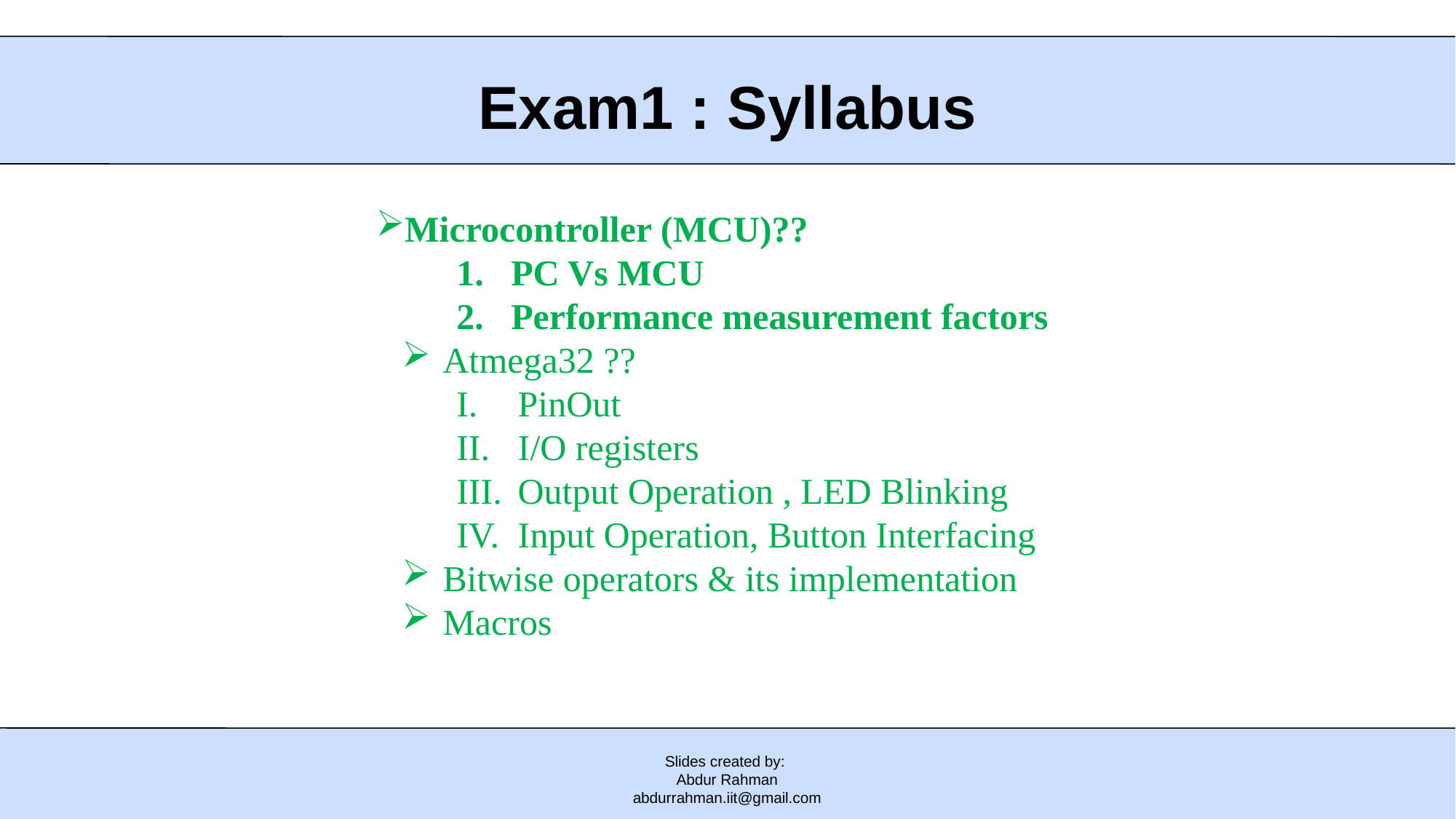

# Exam1 : Syllabus
Microcontroller (MCU)??
PC Vs MCU
Performance measurement factors
Atmega32 ??
PinOut
I/O registers
Output Operation , LED Blinking
Input Operation, Button Interfacing
Bitwise operators & its implementation
Macros

Slides created by:
Abdur Rahman
abdurrahman.iit@gmail.com